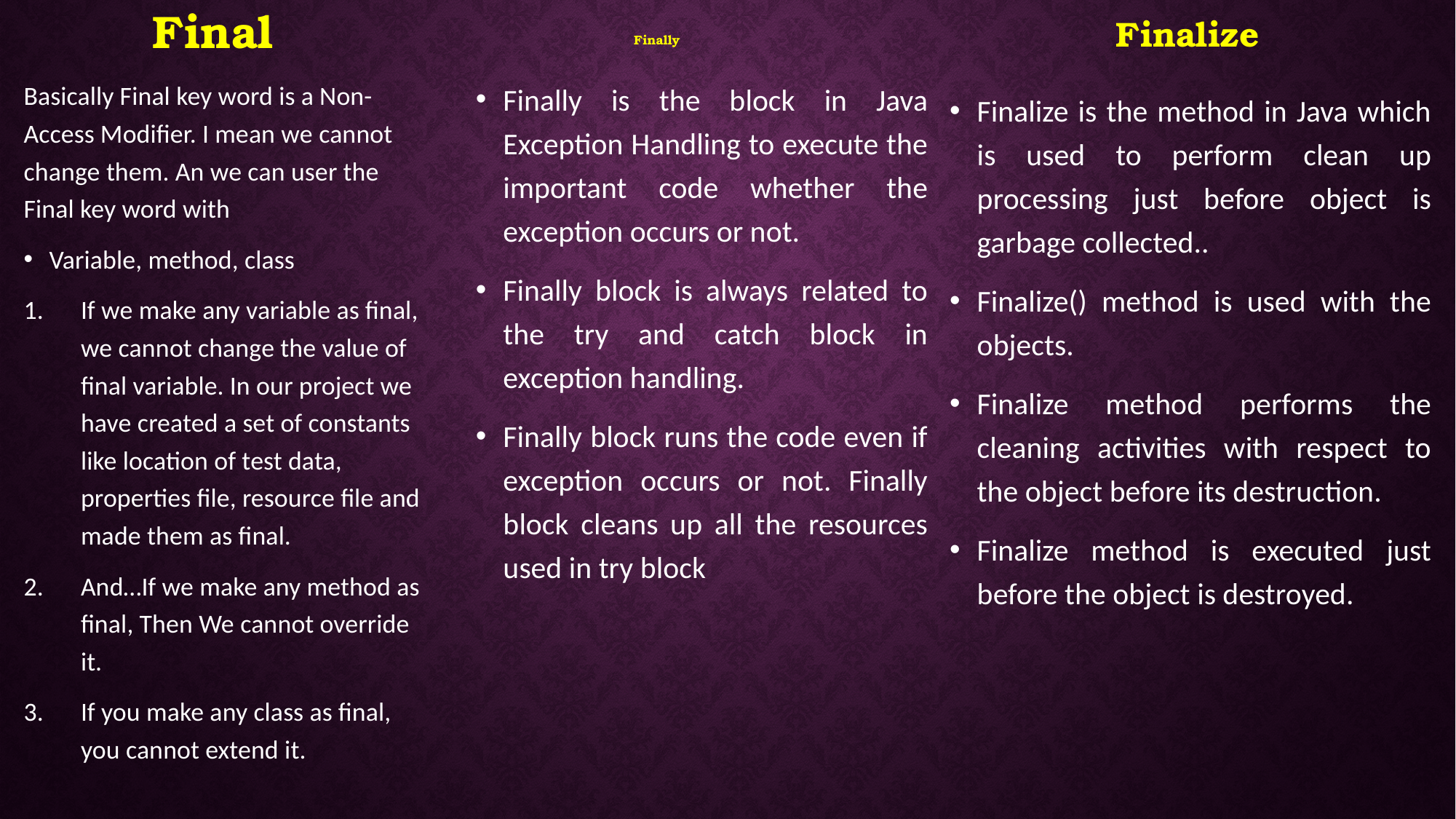

# Final
Finalize
Finally
Basically Final key word is a Non-Access Modifier. I mean we cannot change them. An we can user the Final key word with
Variable, method, class
If we make any variable as final, we cannot change the value of final variable. In our project we have created a set of constants like location of test data, properties file, resource file and made them as final.
And…If we make any method as final, Then We cannot override it.
If you make any class as final, you cannot extend it.

Finally is the block in Java Exception Handling to execute the important code whether the exception occurs or not.
Finally block is always related to the try and catch block in exception handling.
Finally block runs the code even if exception occurs or not. Finally block cleans up all the resources used in try block
Finalize is the method in Java which is used to perform clean up processing just before object is garbage collected..
Finalize() method is used with the objects.
Finalize method performs the cleaning activities with respect to the object before its destruction.
Finalize method is executed just before the object is destroyed.